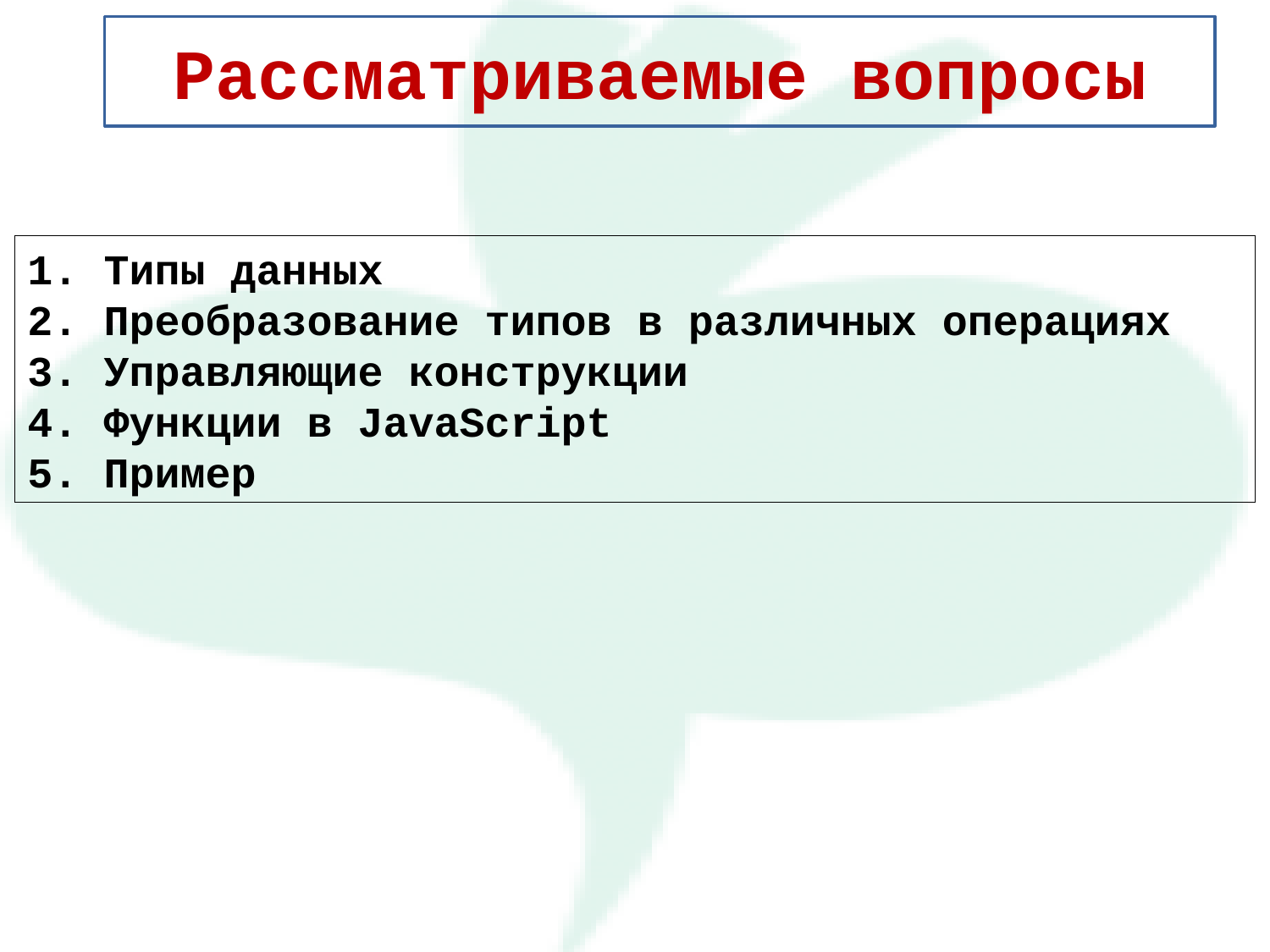

Рассматриваемые вопросы
1. Типы данных
2. Преобразование типов в различных операциях
3. Управляющие конструкции
4. Функции в JavaScript
5. Пример